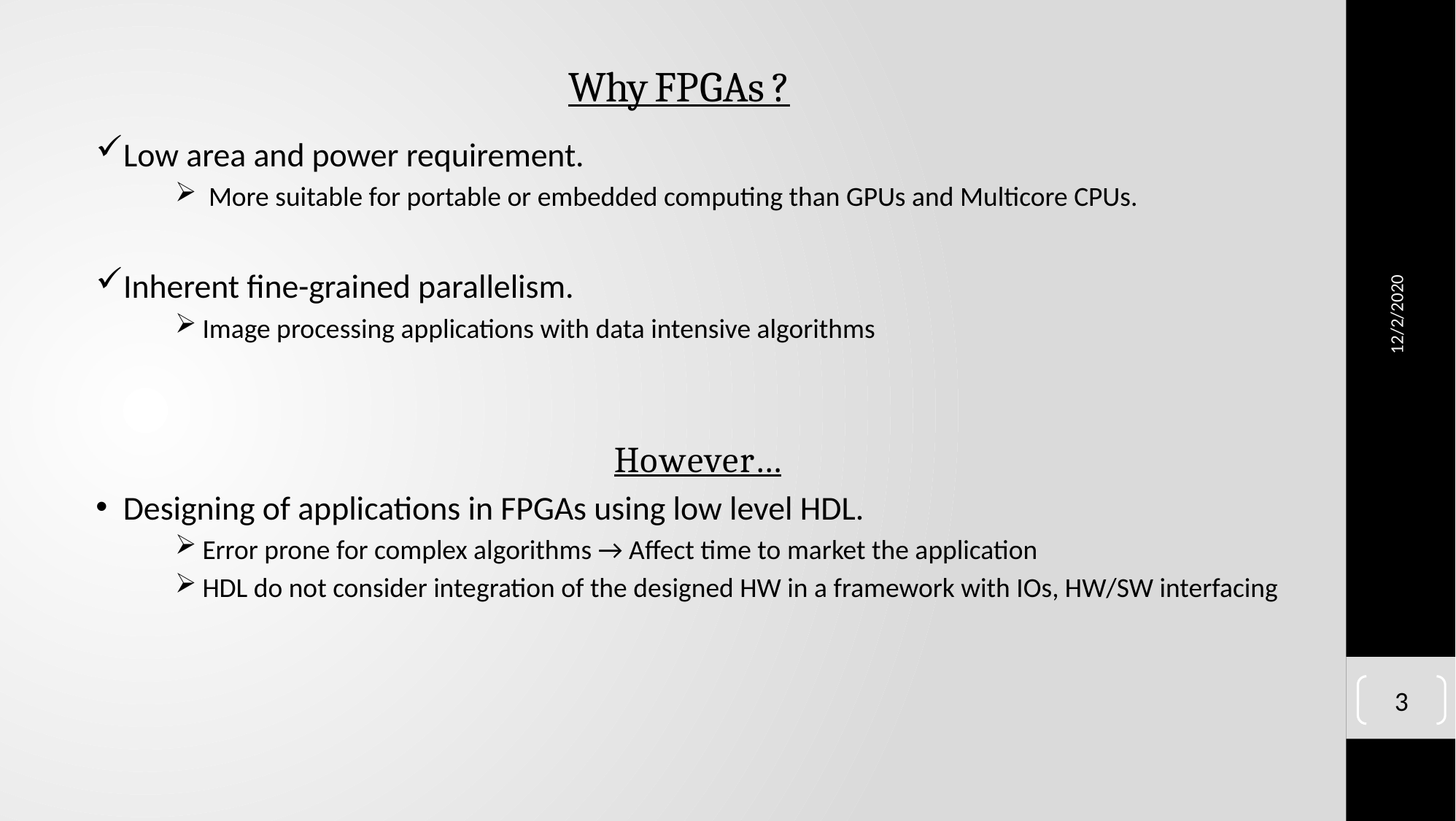

# Why FPGAs ?
Low area and power requirement.
 More suitable for portable or embedded computing than GPUs and Multicore CPUs.

Inherent fine-grained parallelism.
Image processing applications with data intensive algorithms

However…
Designing of applications in FPGAs using low level HDL.
Error prone for complex algorithms → Affect time to market the application
HDL do not consider integration of the designed HW in a framework with IOs, HW/SW interfacing

12/2/2020
3